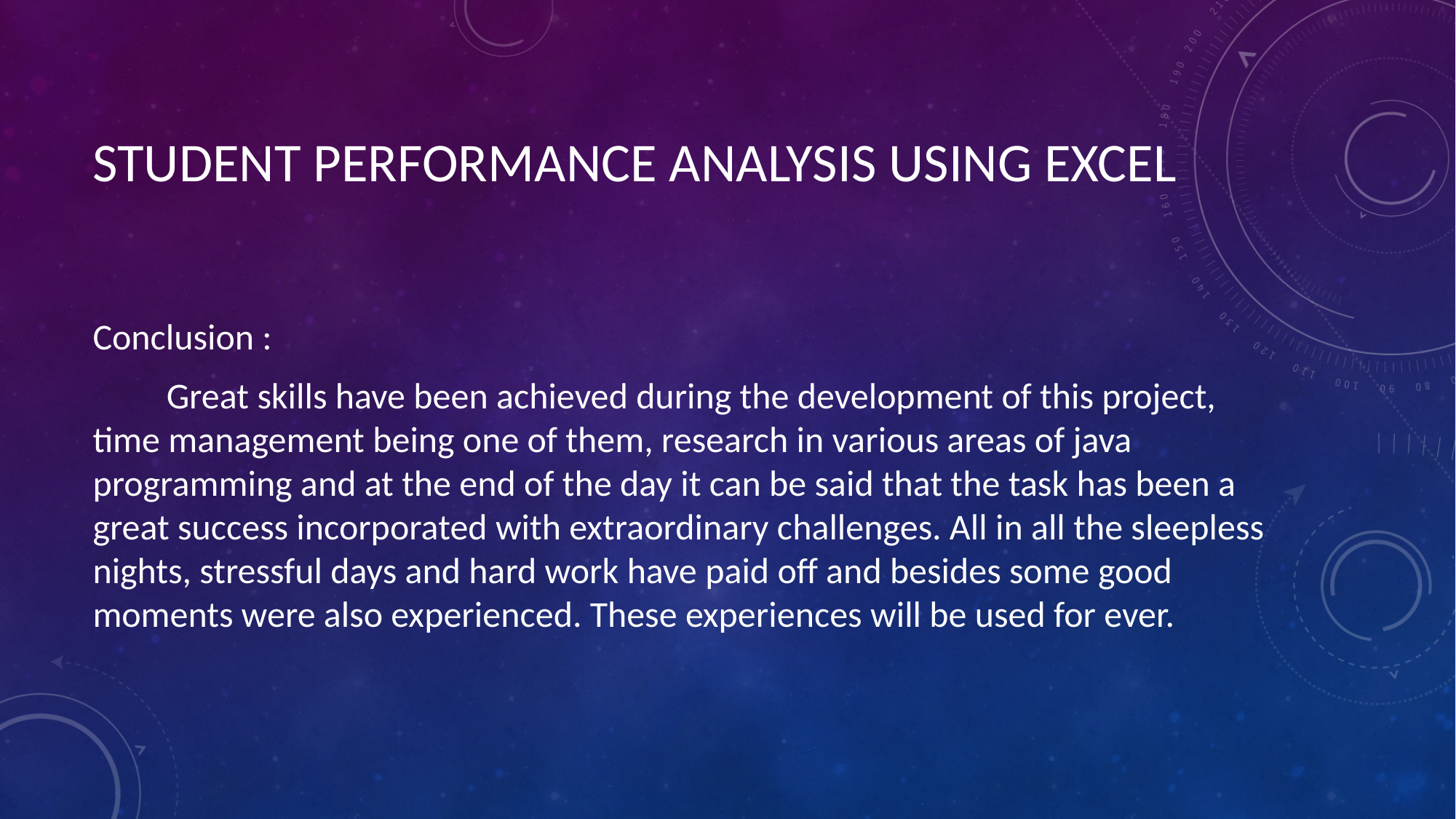

# Student performance analysis using Excel
Conclusion :
         Great skills have been achieved during the development of this project, time management being one of them, research in various areas of java programming and at the end of the day it can be said that the task has been a great success incorporated with extraordinary challenges. All in all the sleepless nights, stressful days and hard work have paid off and besides some good moments were also experienced. These experiences will be used for ever.